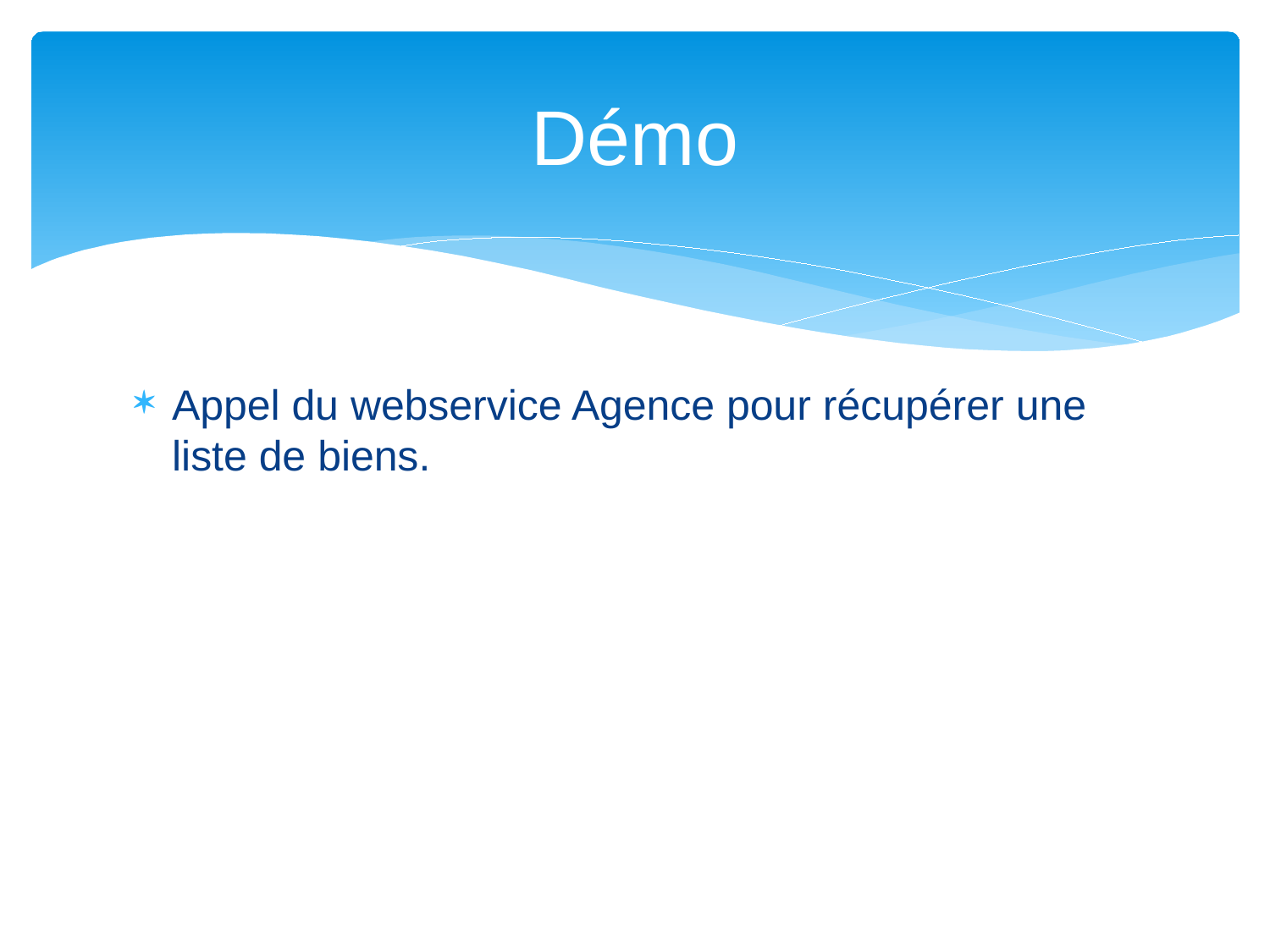

# Démo
Appel du webservice Agence pour récupérer une liste de biens.